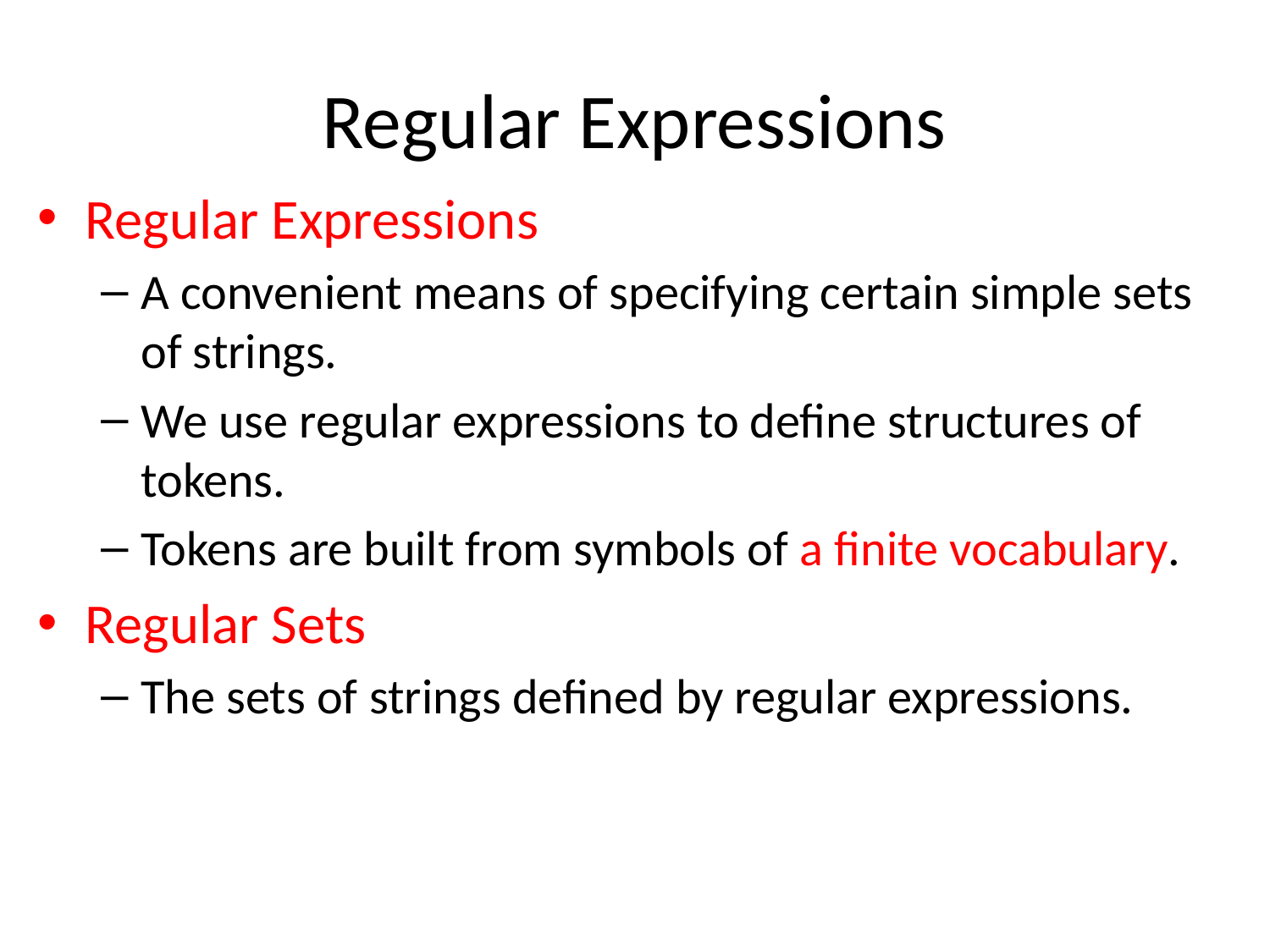

# Regular Expressions
Regular Expressions
A convenient means of specifying certain simple sets of strings.
We use regular expressions to define structures of tokens.
Tokens are built from symbols of a finite vocabulary.
Regular Sets
The sets of strings defined by regular expressions.